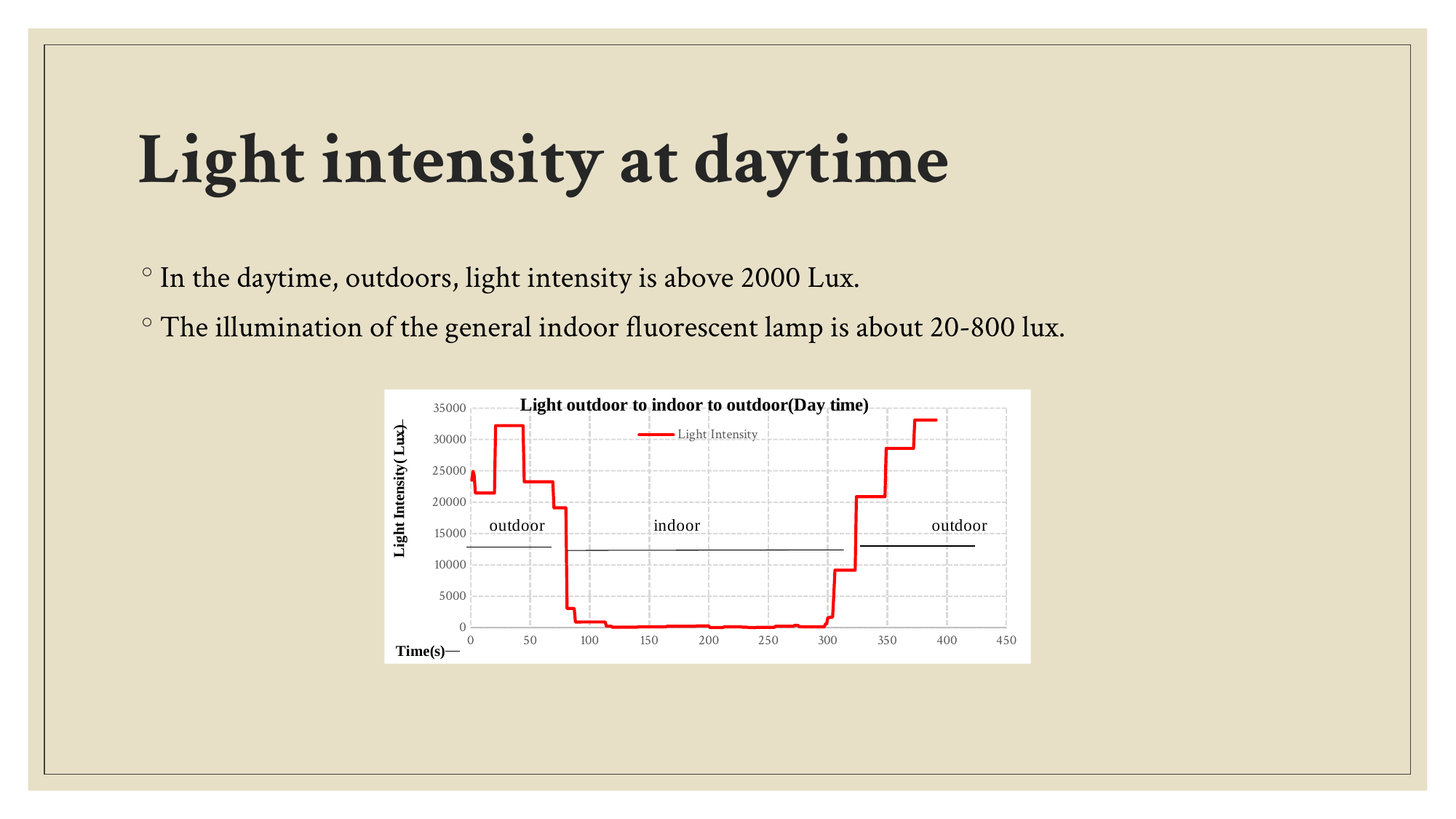

# Light intensity at daytime
In the daytime, outdoors, light intensity is above 2000 Lux.
The illumination of the general indoor fluorescent lamp is about 20-800 lux.

### Chart: Light outdoor to indoor to outdoor(Day time)

| Category |  |
|---|---|